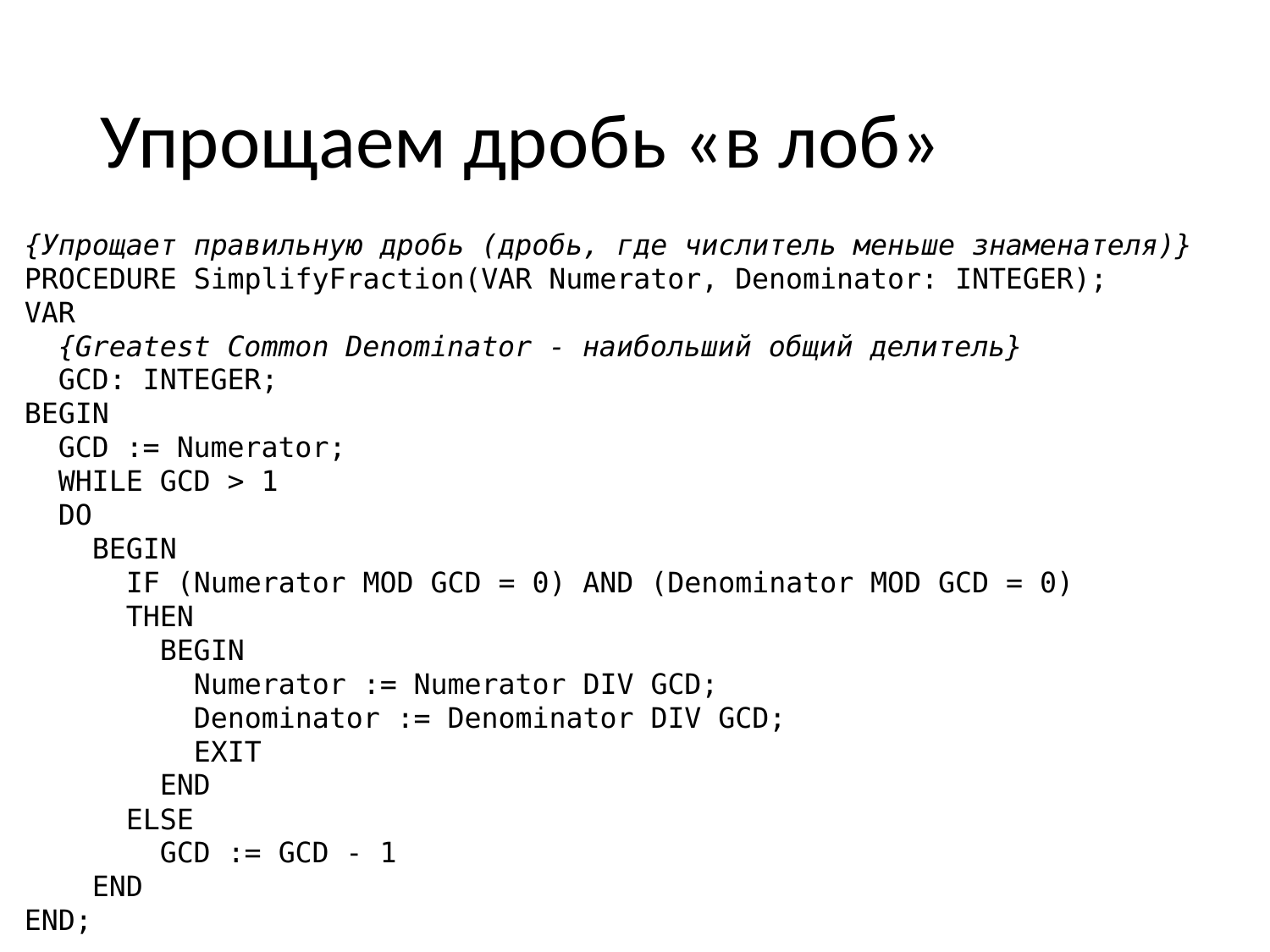

# Упрощаем дробь «в лоб»
{Упрощает правильную дробь (дробь, где числитель меньше знаменателя)}
PROCEDURE SimplifyFraction(VAR Numerator, Denominator: INTEGER);
VAR
  {Greatest Common Denominator - наибольший общий делитель}
  GCD: INTEGER;
BEGIN
  GCD := Numerator;
  WHILE GCD > 1
  DO
    BEGIN
      IF (Numerator MOD GCD = 0) AND (Denominator MOD GCD = 0)
      THEN
        BEGIN
          Numerator := Numerator DIV GCD;
          Denominator := Denominator DIV GCD;
          EXIT
        END
      ELSE
        GCD := GCD - 1
    END
END;